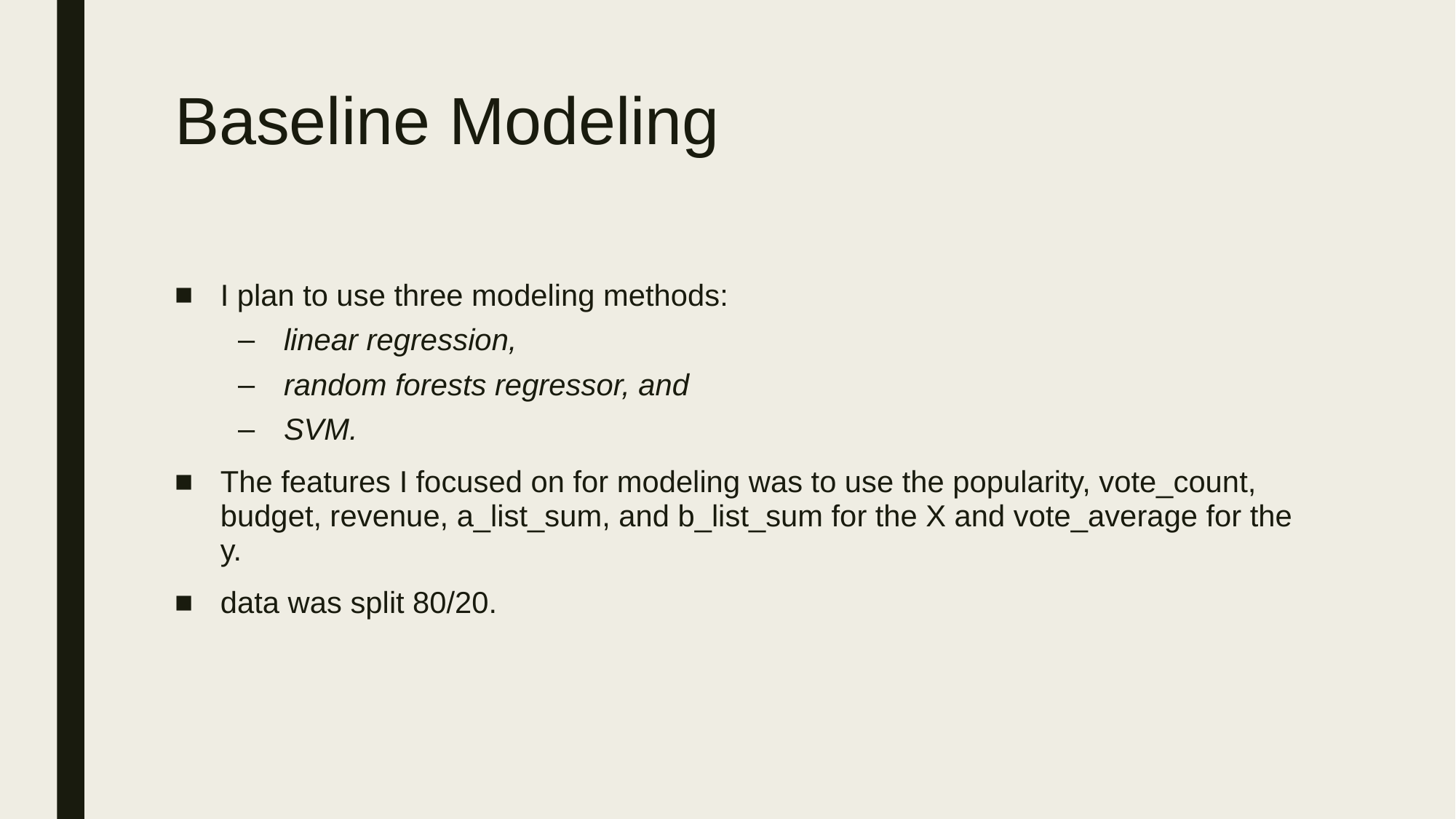

# Baseline Modeling
I plan to use three modeling methods:
linear regression,
random forests regressor, and
SVM.
The features I focused on for modeling was to use the popularity, vote_count, budget, revenue, a_list_sum, and b_list_sum for the X and vote_average for the y.
data was split 80/20.